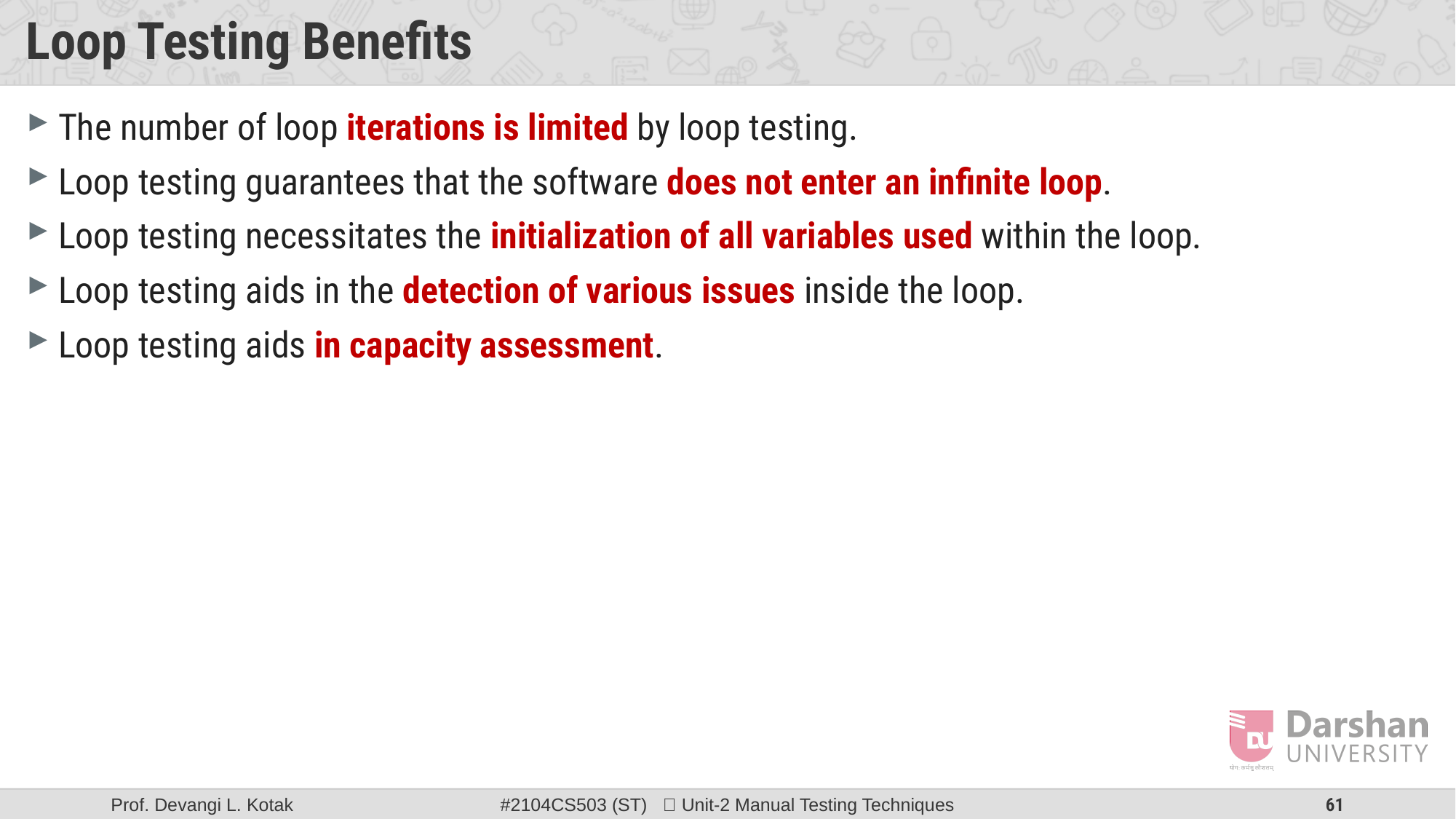

# Loop Testing Benefits
The number of loop iterations is limited by loop testing.
Loop testing guarantees that the software does not enter an infinite loop.
Loop testing necessitates the initialization of all variables used within the loop.
Loop testing aids in the detection of various issues inside the loop.
Loop testing aids in capacity assessment.